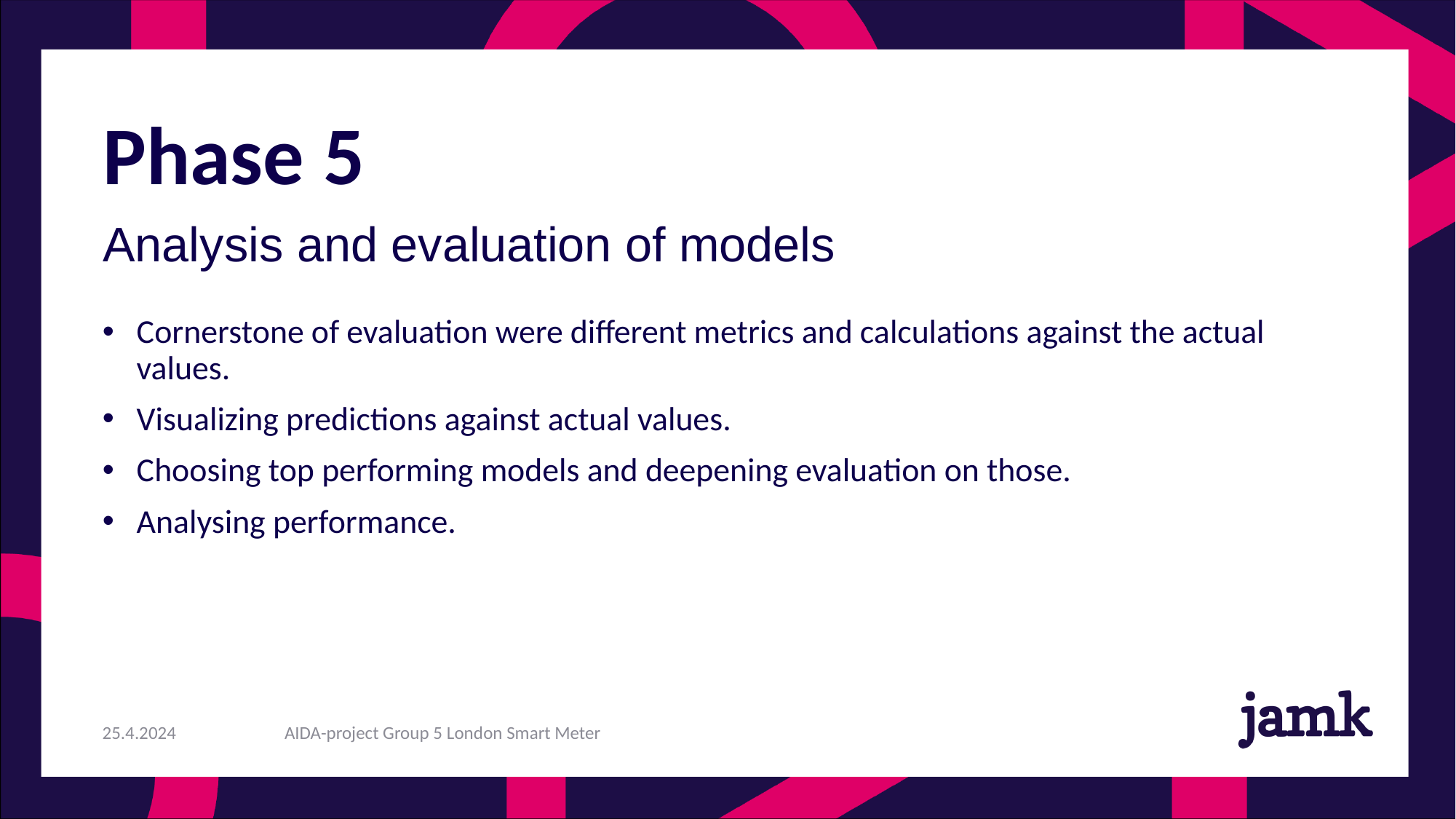

# Phase 5
Analysis and evaluation of models
Cornerstone of evaluation were different metrics and calculations against the actual values.
Visualizing predictions against actual values.
Choosing top performing models and deepening evaluation on those.
Analysing performance.
25.4.2024
AIDA-project Group 5 London Smart Meter